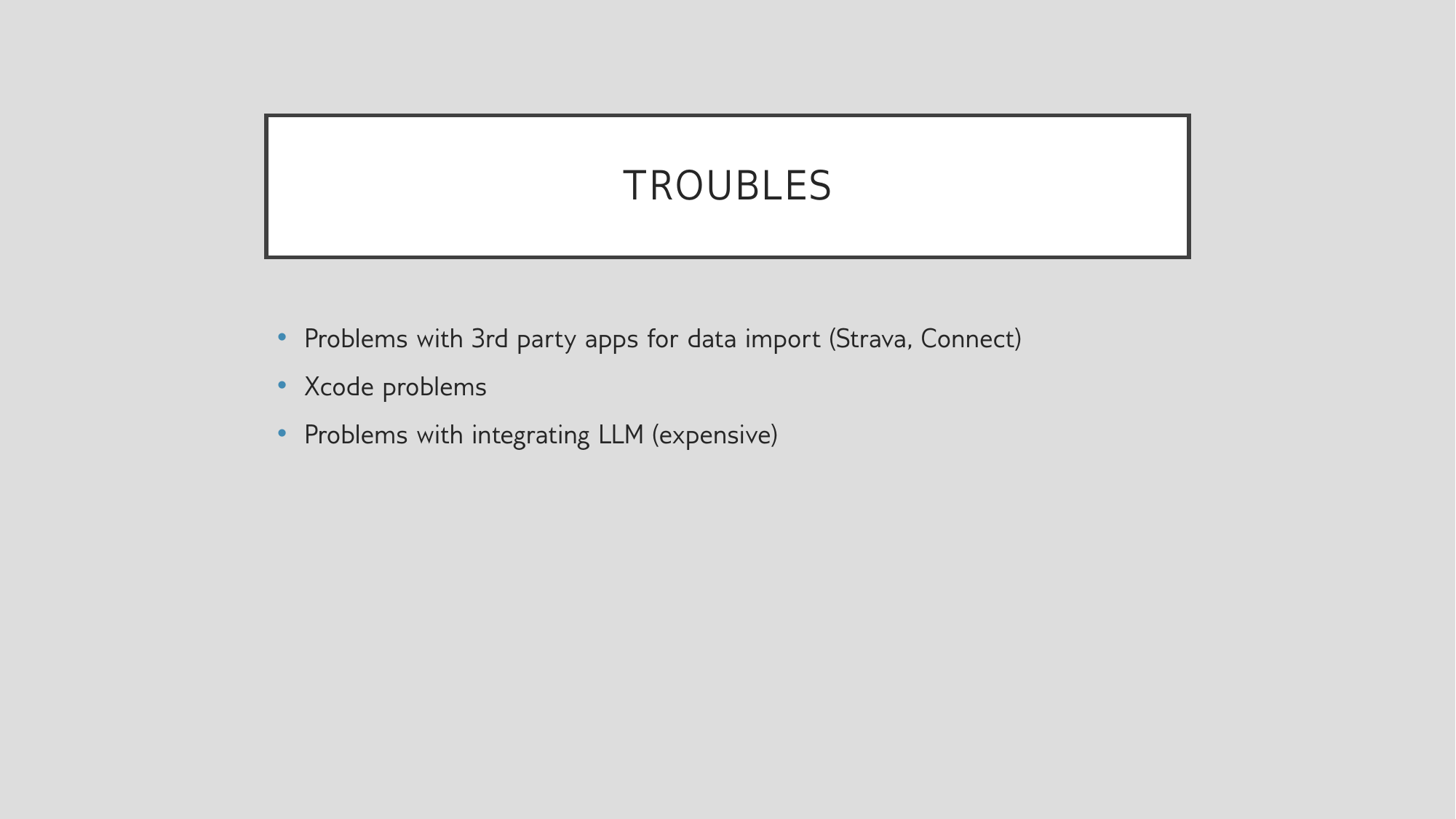

# Troubles
Problems with 3rd party apps for data import (Strava, Connect)
Xcode problems
Problems with integrating LLM (expensive)